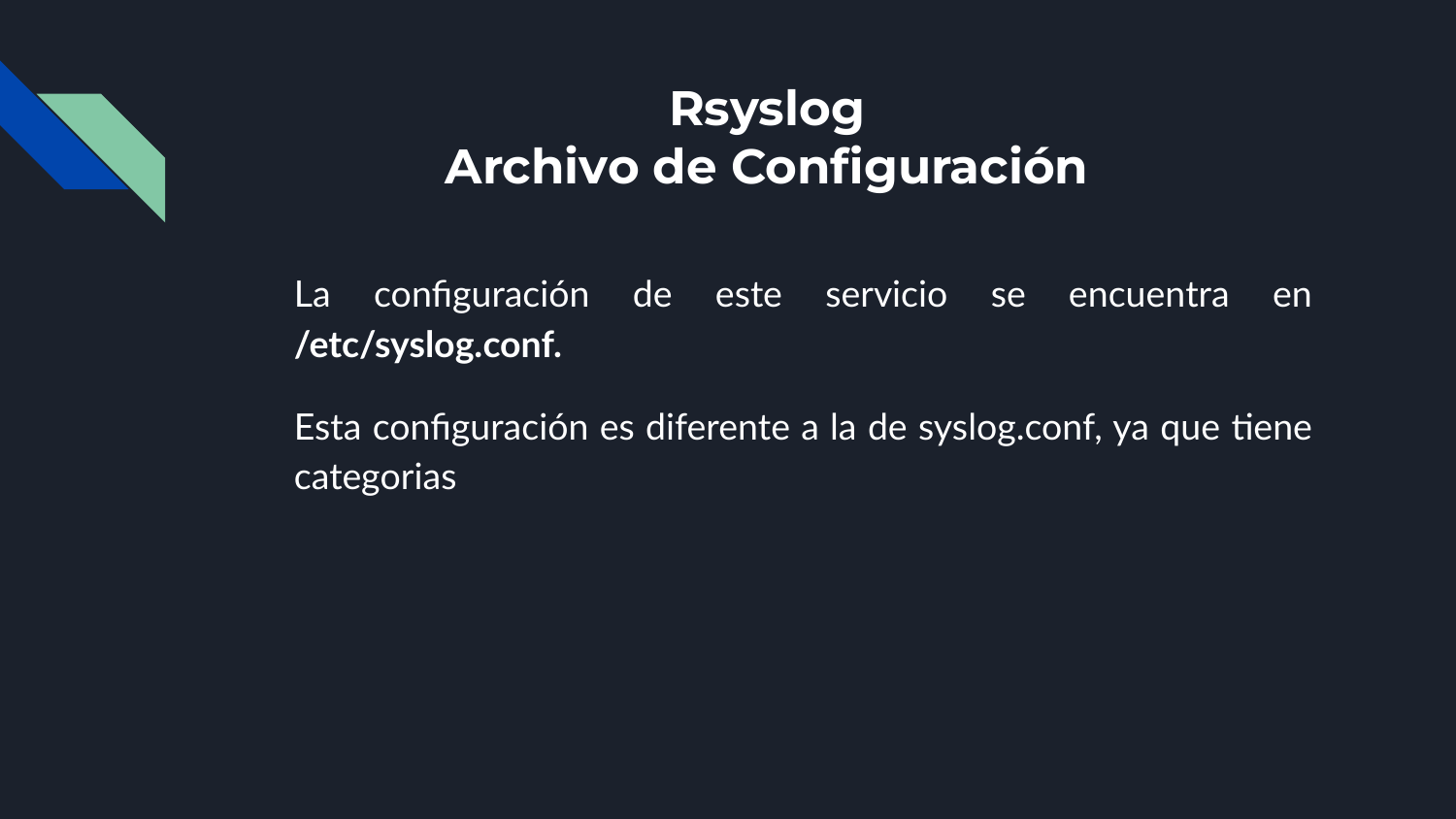

# Rsyslog
Archivo de Configuración
La configuración de este servicio se encuentra en /etc/syslog.conf.
Esta configuración es diferente a la de syslog.conf, ya que tiene categorias